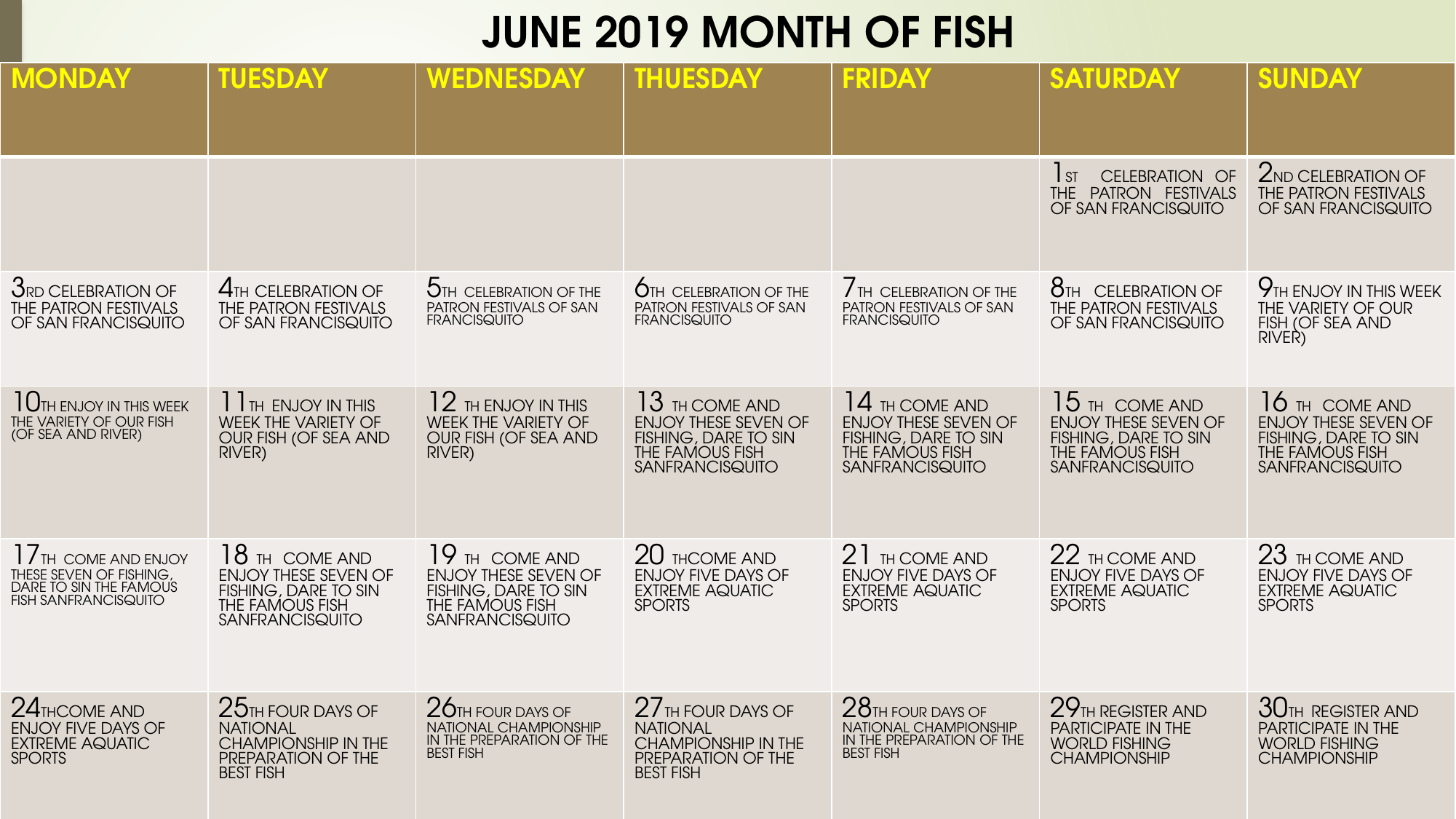

JUNE 2019 MONTH OF FISH
| MONDAY | TUESDAY | WEDNESDAY | THUESDAY | FRIDAY | SATURDAY | SUNDAY |
| --- | --- | --- | --- | --- | --- | --- |
|  |  |  |  |  | 1ST CELEBRATION OF THE PATRON FESTIVALS OF SAN FRANCISQUITO | 2ND CELEBRATION OF THE PATRON FESTIVALS OF SAN FRANCISQUITO |
| 3RD CELEBRATION OF THE PATRON FESTIVALS OF SAN FRANCISQUITO | 4TH CELEBRATION OF THE PATRON FESTIVALS OF SAN FRANCISQUITO | 5TH CELEBRATION OF THE PATRON FESTIVALS OF SAN FRANCISQUITO | 6TH CELEBRATION OF THE PATRON FESTIVALS OF SAN FRANCISQUITO | 7TH CELEBRATION OF THE PATRON FESTIVALS OF SAN FRANCISQUITO | 8TH CELEBRATION OF THE PATRON FESTIVALS OF SAN FRANCISQUITO | 9TH ENJOY IN THIS WEEK THE VARIETY OF OUR FISH (OF SEA AND RIVER) |
| 10TH ENJOY IN THIS WEEK THE VARIETY OF OUR FISH (OF SEA AND RIVER) | 11TH ENJOY IN THIS WEEK THE VARIETY OF OUR FISH (OF SEA AND RIVER) | 12 TH ENJOY IN THIS WEEK THE VARIETY OF OUR FISH (OF SEA AND RIVER) | 13 TH COME AND ENJOY THESE SEVEN OF FISHING, DARE TO SIN THE FAMOUS FISH SANFRANCISQUITO | 14 TH COME AND ENJOY THESE SEVEN OF FISHING, DARE TO SIN THE FAMOUS FISH SANFRANCISQUITO | 15 TH COME AND ENJOY THESE SEVEN OF FISHING, DARE TO SIN THE FAMOUS FISH SANFRANCISQUITO | 16 TH COME AND ENJOY THESE SEVEN OF FISHING, DARE TO SIN THE FAMOUS FISH SANFRANCISQUITO |
| 17TH COME AND ENJOY THESE SEVEN OF FISHING, DARE TO SIN THE FAMOUS FISH SANFRANCISQUITO | 18 TH COME AND ENJOY THESE SEVEN OF FISHING, DARE TO SIN THE FAMOUS FISH SANFRANCISQUITO | 19 TH COME AND ENJOY THESE SEVEN OF FISHING, DARE TO SIN THE FAMOUS FISH SANFRANCISQUITO | 20 THCOME AND ENJOY FIVE DAYS OF EXTREME AQUATIC SPORTS | 21 TH COME AND ENJOY FIVE DAYS OF EXTREME AQUATIC SPORTS | 22 TH COME AND ENJOY FIVE DAYS OF EXTREME AQUATIC SPORTS | 23 TH COME AND ENJOY FIVE DAYS OF EXTREME AQUATIC SPORTS |
| 24THCOME AND ENJOY FIVE DAYS OF EXTREME AQUATIC SPORTS | 25TH FOUR DAYS OF NATIONAL CHAMPIONSHIP IN THE PREPARATION OF THE BEST FISH | 26TH FOUR DAYS OF NATIONAL CHAMPIONSHIP IN THE PREPARATION OF THE BEST FISH | 27TH FOUR DAYS OF NATIONAL CHAMPIONSHIP IN THE PREPARATION OF THE BEST FISH | 28TH FOUR DAYS OF NATIONAL CHAMPIONSHIP IN THE PREPARATION OF THE BEST FISH | 29TH REGISTER AND PARTICIPATE IN THE WORLD FISHING CHAMPIONSHIP | 30TH REGISTER AND PARTICIPATE IN THE WORLD FISHING CHAMPIONSHIP |